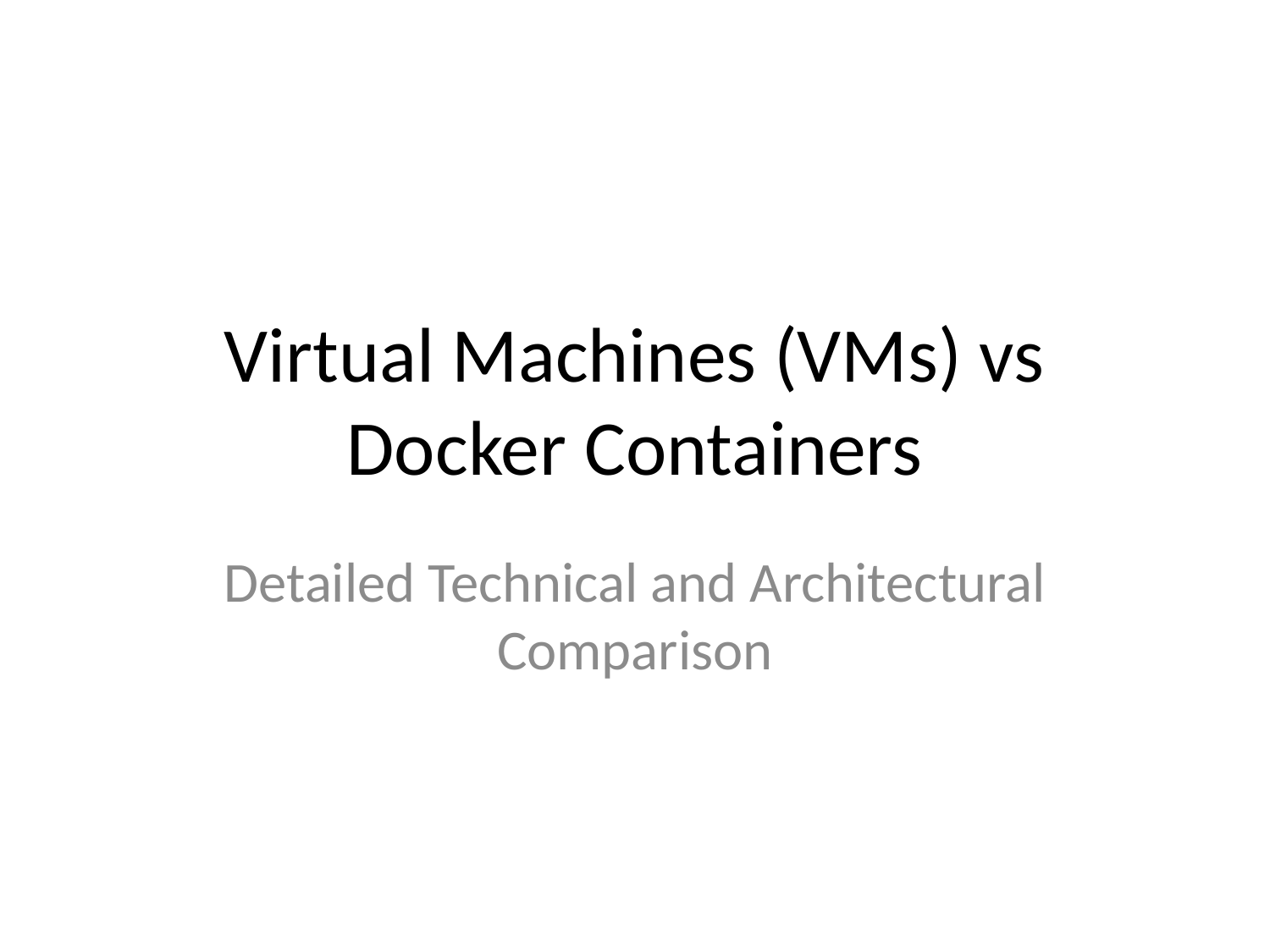

# Virtual Machines (VMs) vs Docker Containers
Detailed Technical and Architectural Comparison